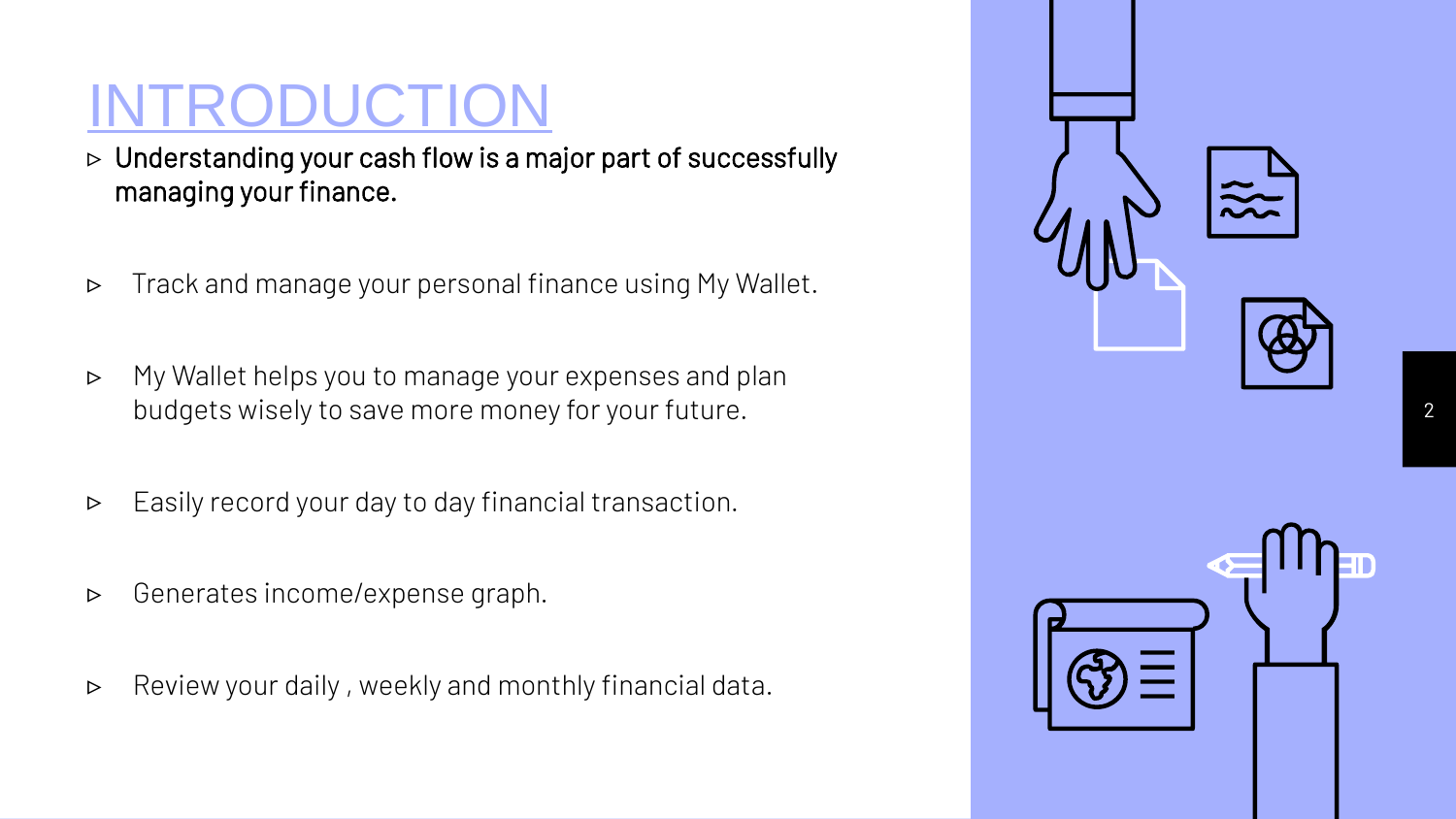

# INTRODUCTION
Understanding your cash flow is a major part of successfully managing your finance.

   Track and manage your personal finance using My Wallet.

My Wallet helps you to manage your expenses and plan budgets wisely to save more money for your future.

Easily record your day to day financial transaction.

Generates income/expense graph.

Review your daily , weekly and monthly financial data.

2